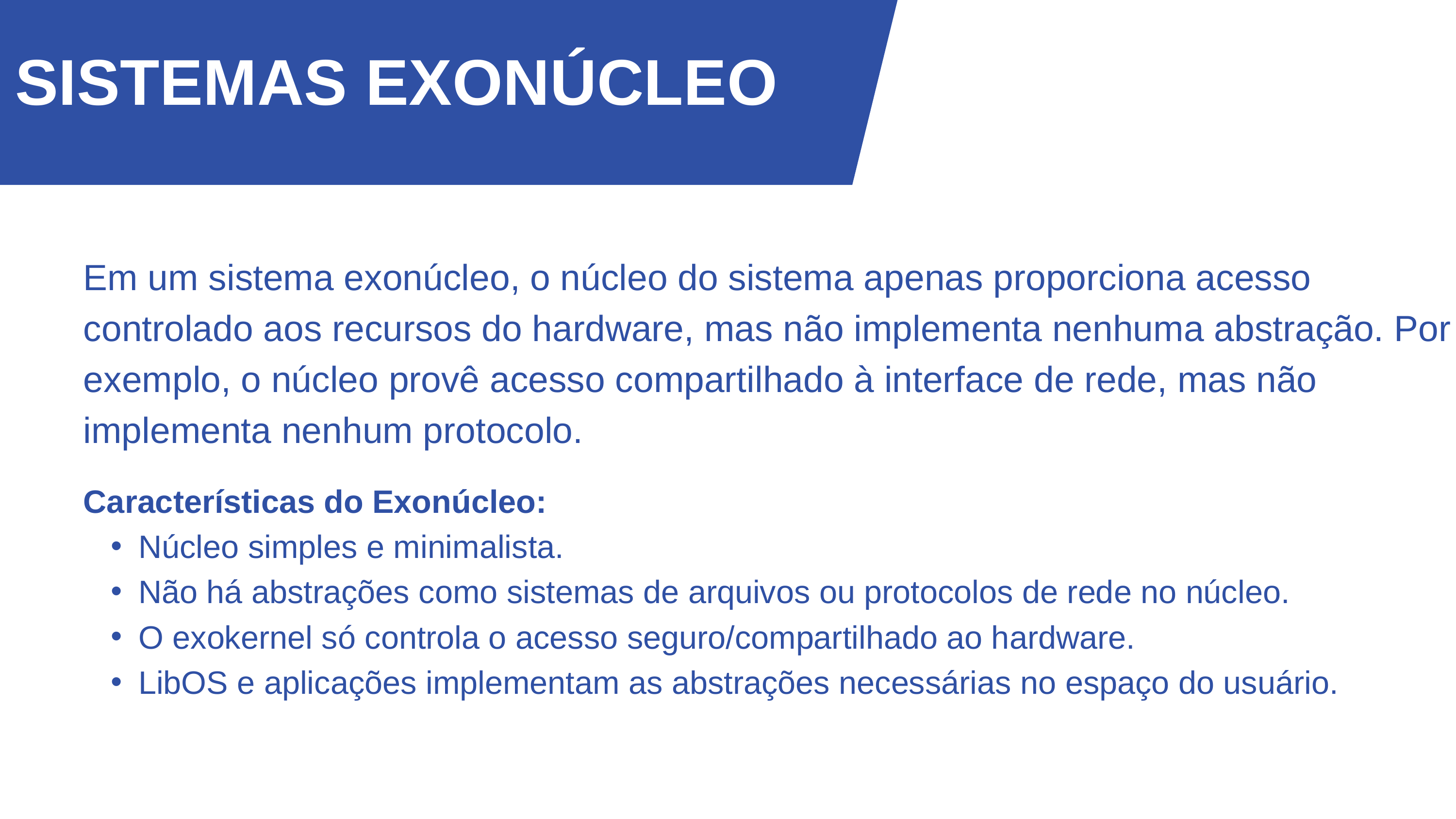

SISTEMAS EXONÚCLEO
Em um sistema exonúcleo, o núcleo do sistema apenas proporciona acesso controlado aos recursos do hardware, mas não implementa nenhuma abstração. Por exemplo, o núcleo provê acesso compartilhado à interface de rede, mas não implementa nenhum protocolo.

Características do Exonúcleo:
Núcleo simples e minimalista.
Não há abstrações como sistemas de arquivos ou protocolos de rede no núcleo.
O exokernel só controla o acesso seguro/compartilhado ao hardware.
LibOS e aplicações implementam as abstrações necessárias no espaço do usuário.